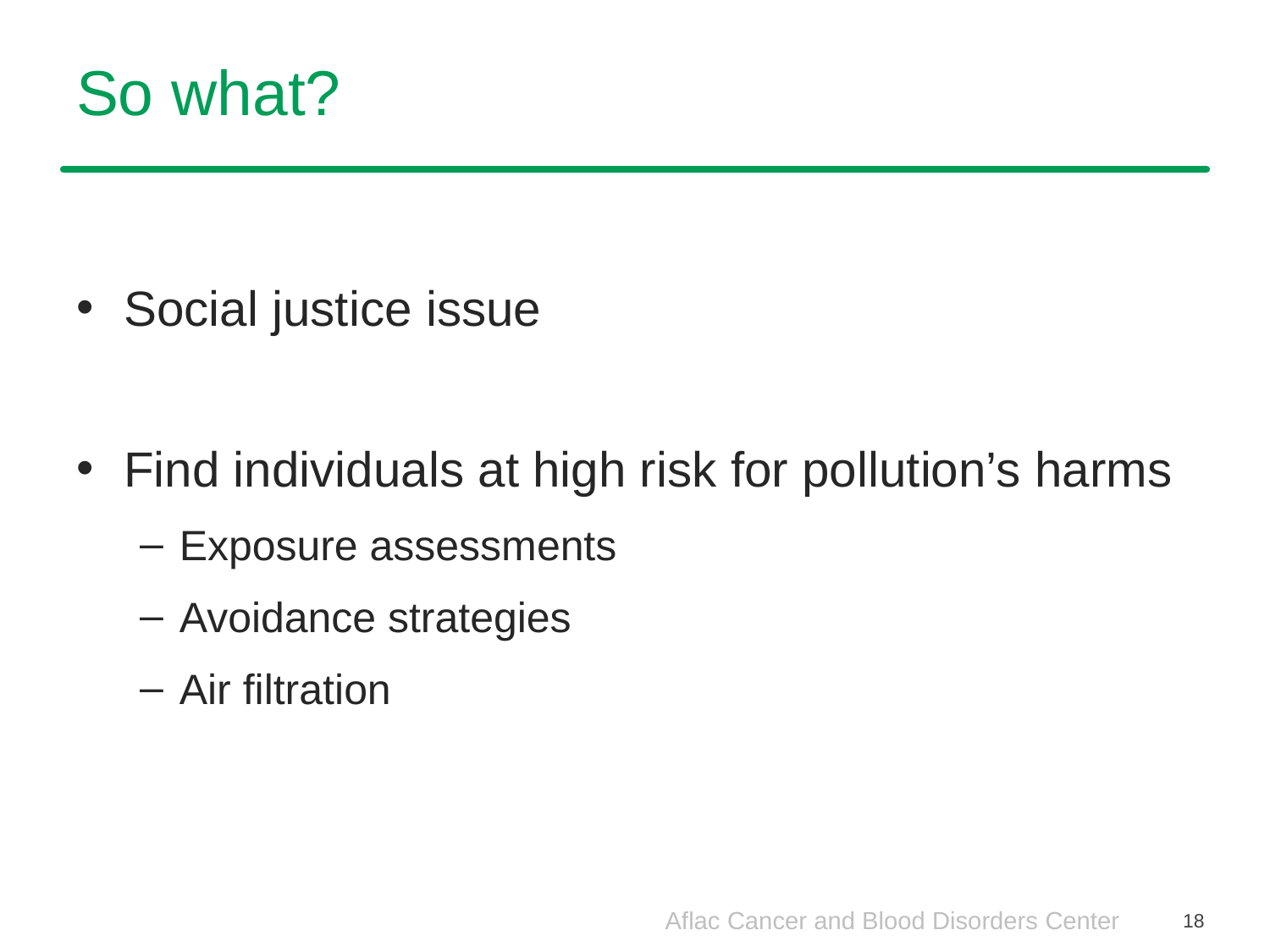

# So what?

Social justice issue

Find individuals at high risk for pollution’s harms
Exposure assessments
Avoidance strategies
Air filtration
18